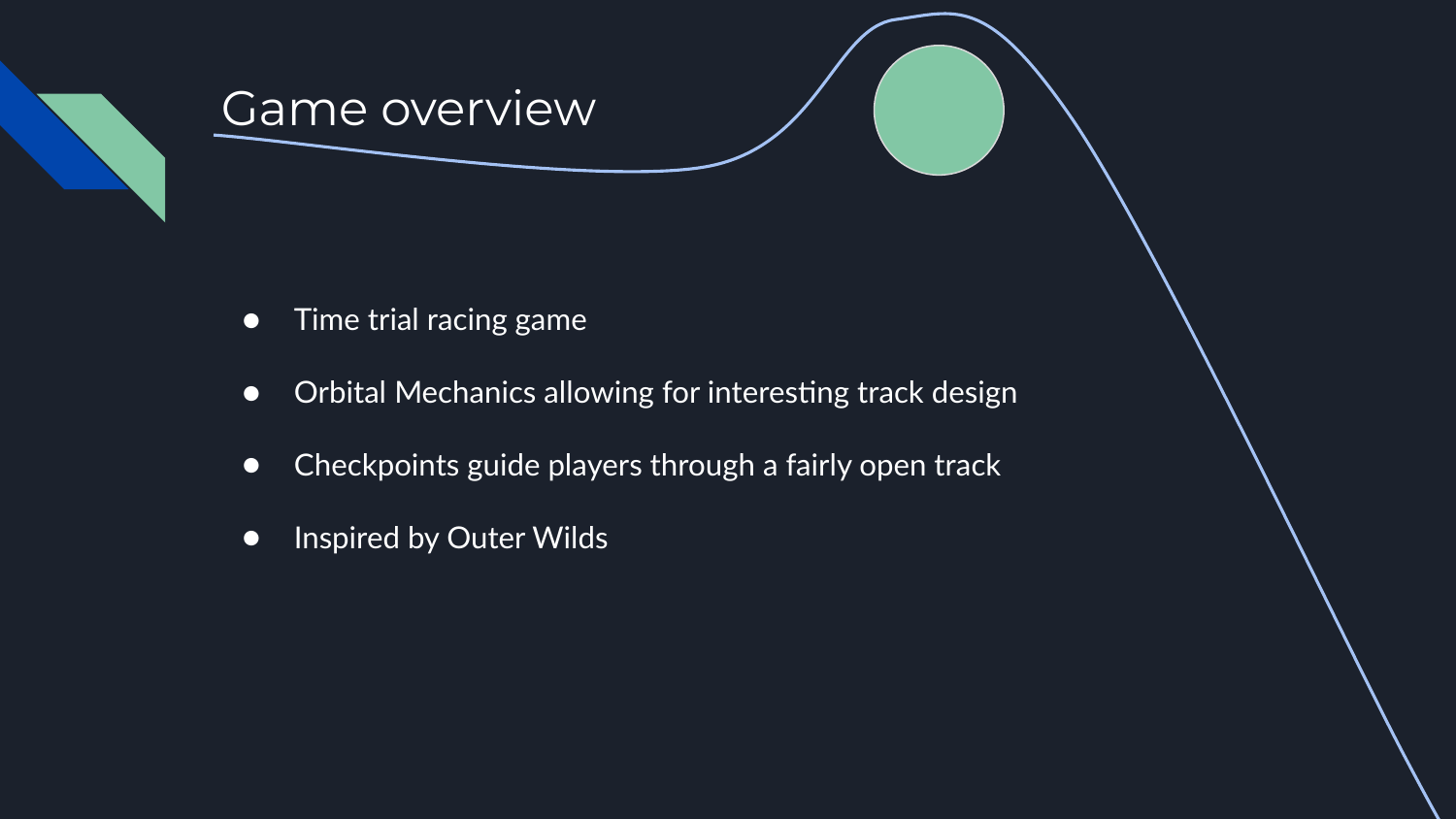

# Game overview
Time trial racing game
Orbital Mechanics allowing for interesting track design
Checkpoints guide players through a fairly open track
Inspired by Outer Wilds